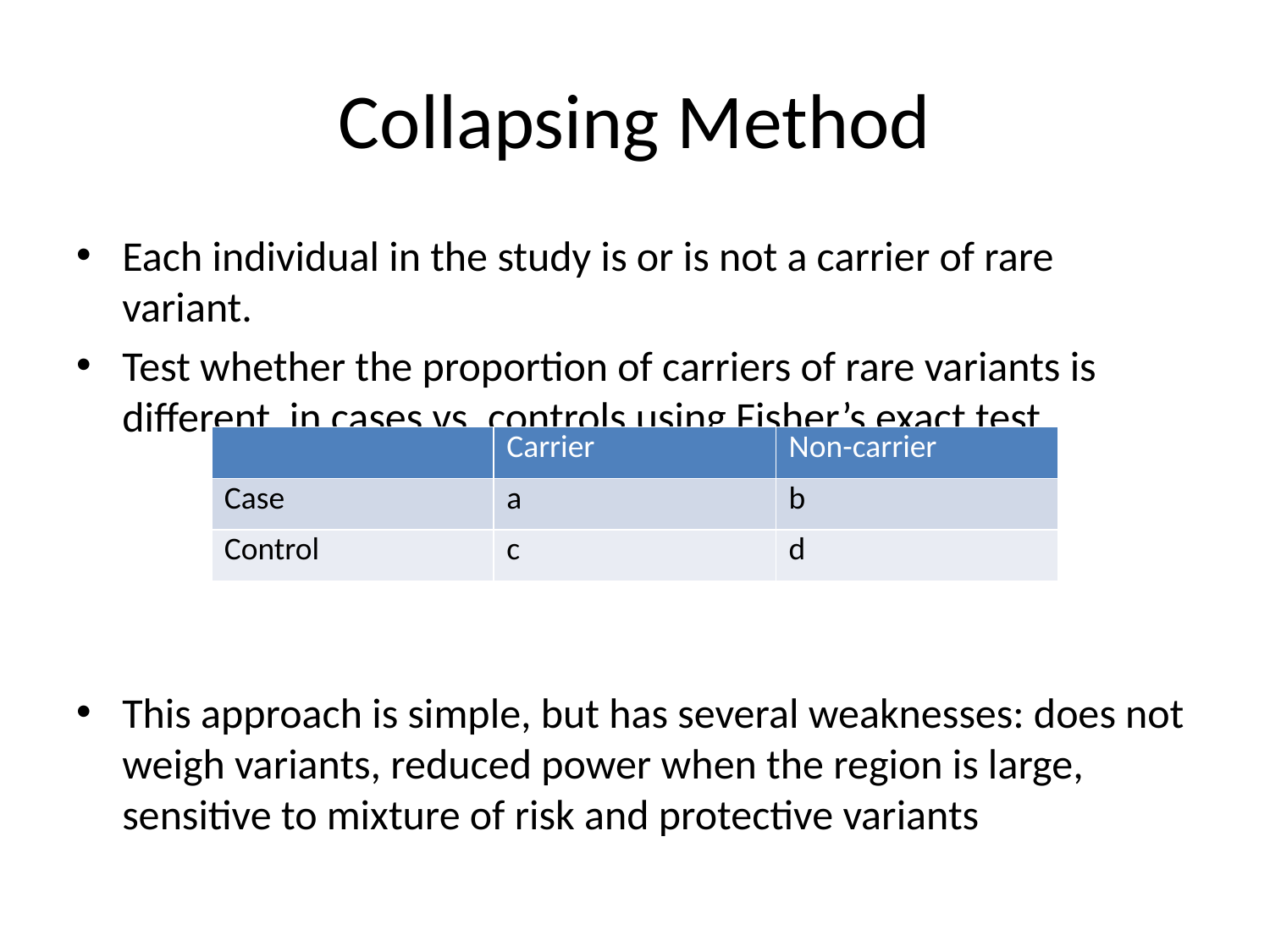

# Collapsing Method
Each individual in the study is or is not a carrier of rare variant.
Test whether the proportion of carriers of rare variants is different  in cases vs. controls using Fisher’s exact test.

This approach is simple, but has several weaknesses: does not weigh variants, reduced power when the region is large, sensitive to mixture of risk and protective variants

|  | Carrier | Non-carrier |
| --- | --- | --- |
| Case | a | b |
| Control | c | d |